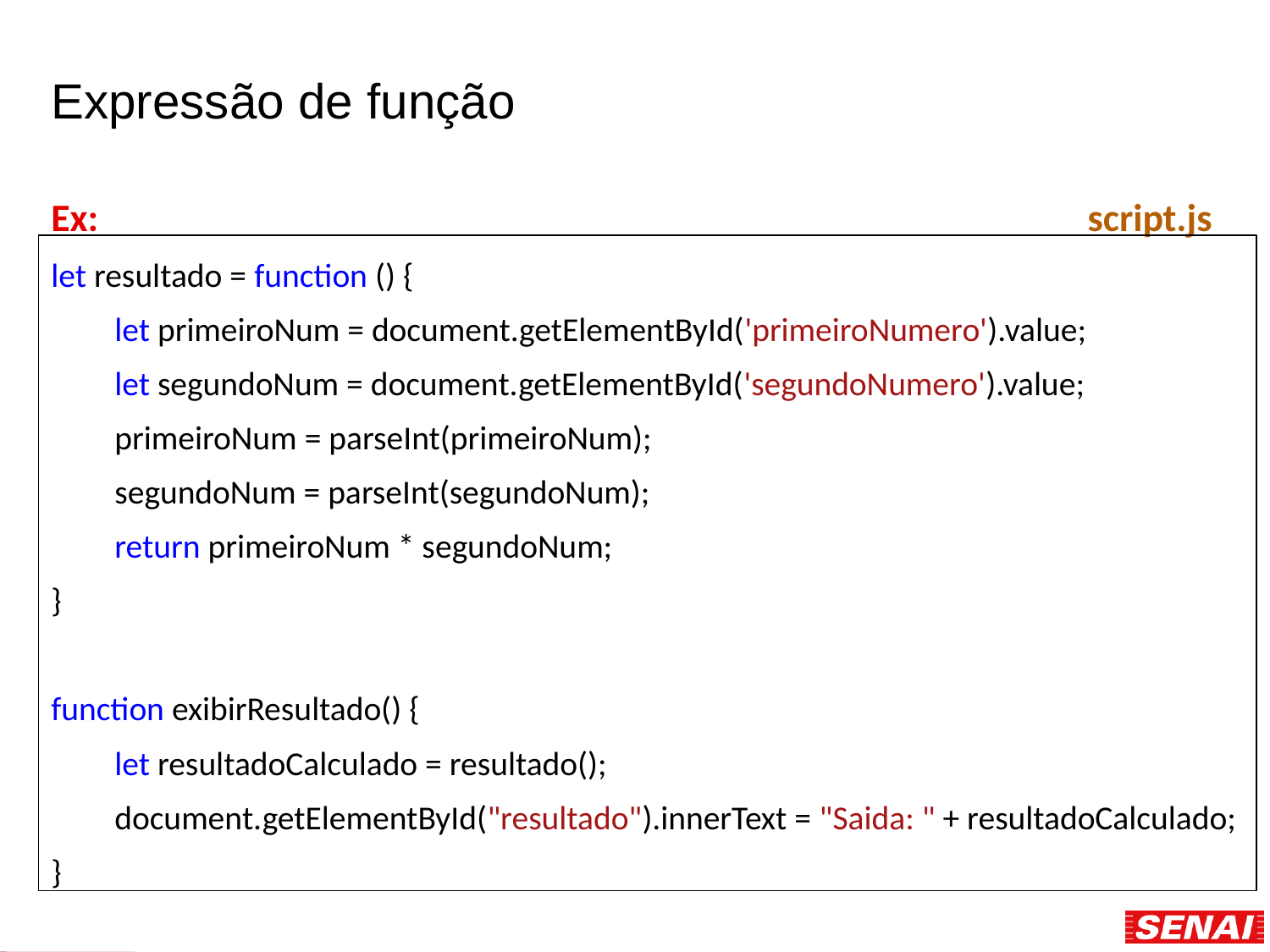

Expressão de função
Ex:                                                                                                                  script.js
let resultado = function () {
let primeiroNum = document.getElementById('primeiroNumero').value;
let segundoNum = document.getElementById('segundoNumero').value;
primeiroNum = parseInt(primeiroNum);
segundoNum = parseInt(segundoNum);
return primeiroNum * segundoNum;
}

function exibirResultado() {
let resultadoCalculado = resultado();
document.getElementById("resultado").innerText = "Saida: " + resultadoCalculado;
}